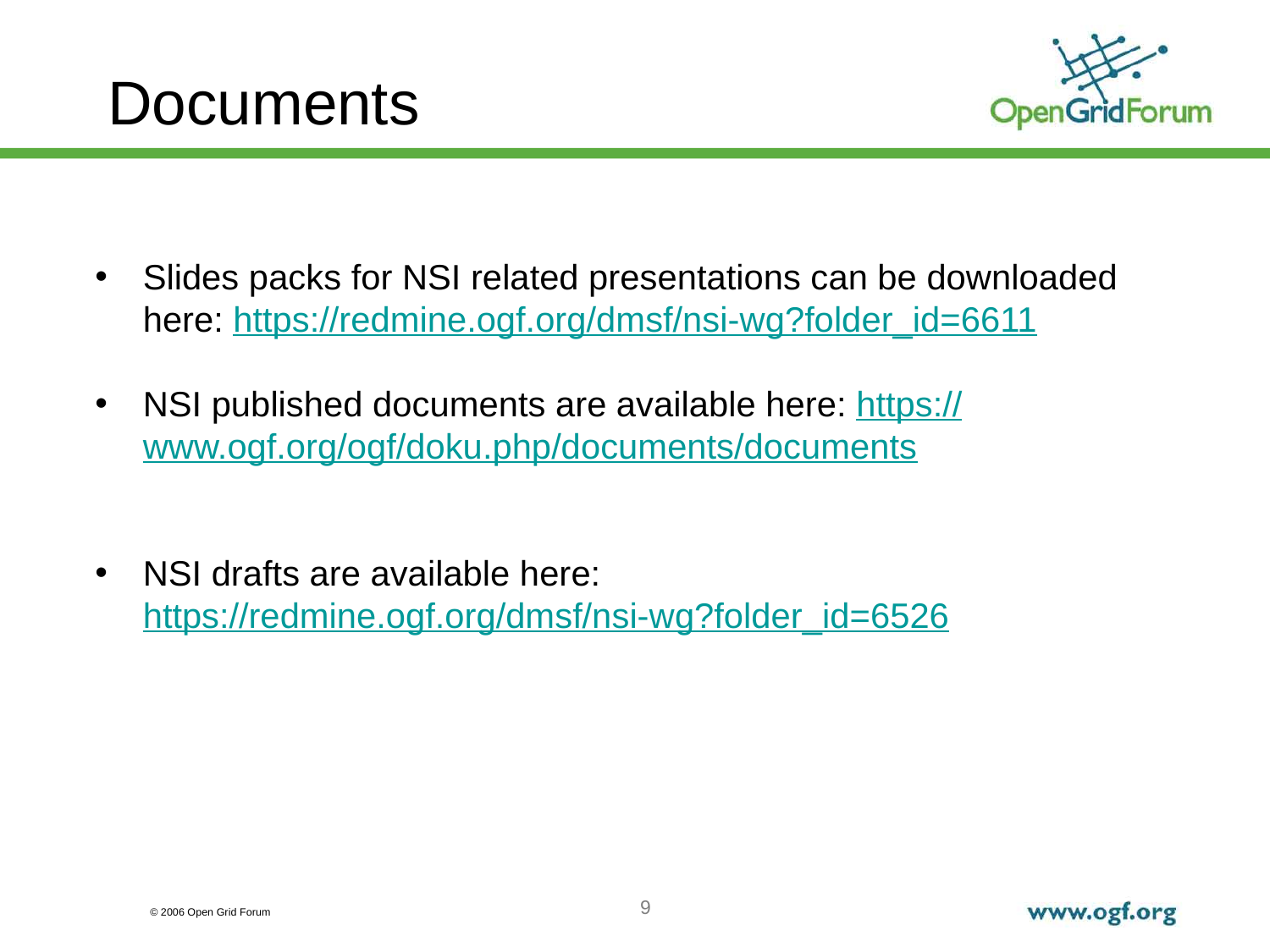

Documents

Slides packs for NSI related presentations can be downloaded here: https://redmine.ogf.org/dmsf/nsi-wg?folder_id=6611

NSI published documents are available here: https://www.ogf.org/ogf/doku.php/documents/documents

NSI drafts are available here:
https://redmine.ogf.org/dmsf/nsi-wg?folder_id=6526

9